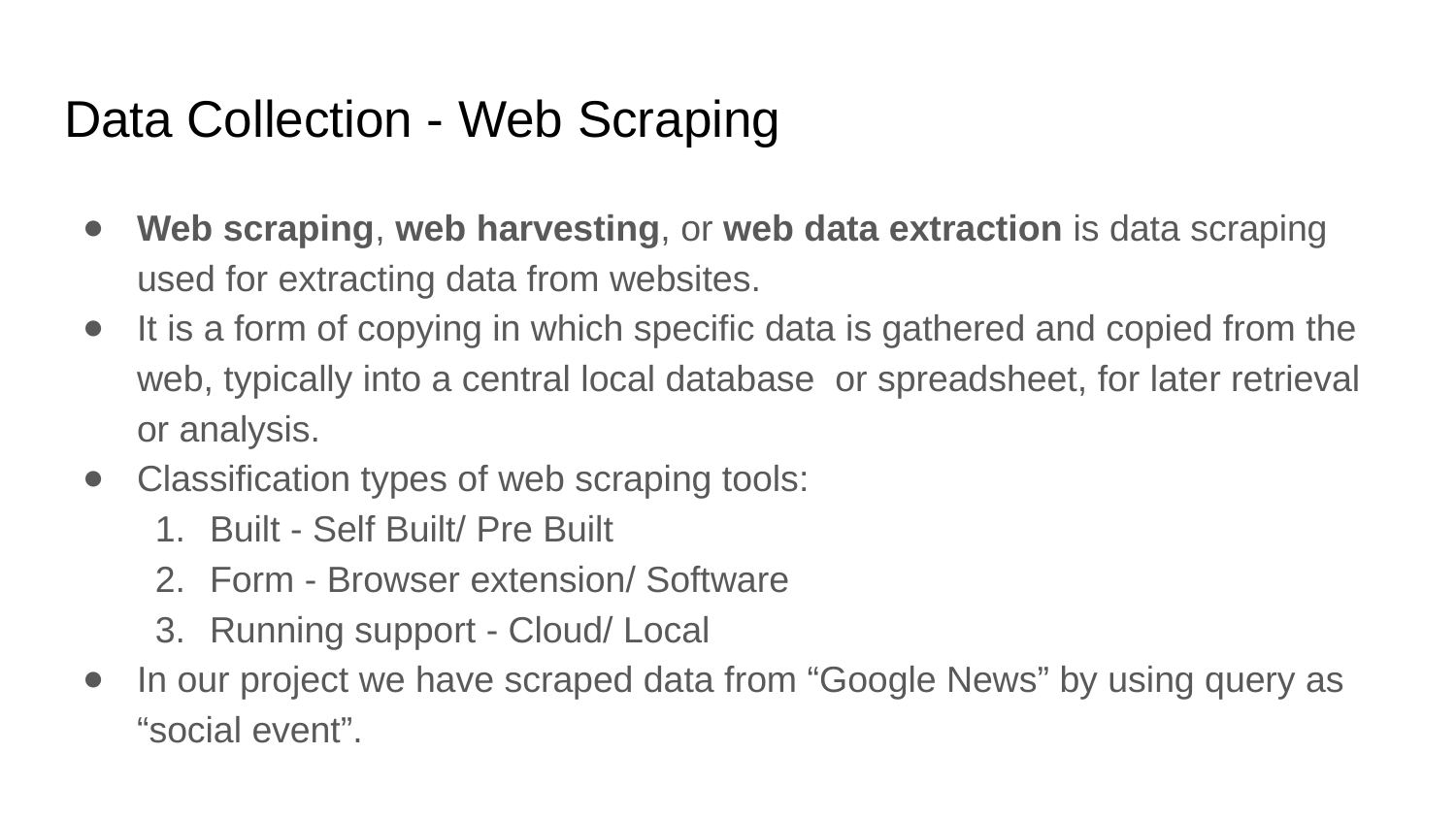

# Data Collection - Web Scraping
Web scraping, web harvesting, or web data extraction is data scraping used for extracting data from websites.
It is a form of copying in which specific data is gathered and copied from the web, typically into a central local database  or spreadsheet, for later retrieval or analysis.
Classification types of web scraping tools:
Built - Self Built/ Pre Built
Form - Browser extension/ Software
Running support - Cloud/ Local
In our project we have scraped data from “Google News” by using query as “social event”.